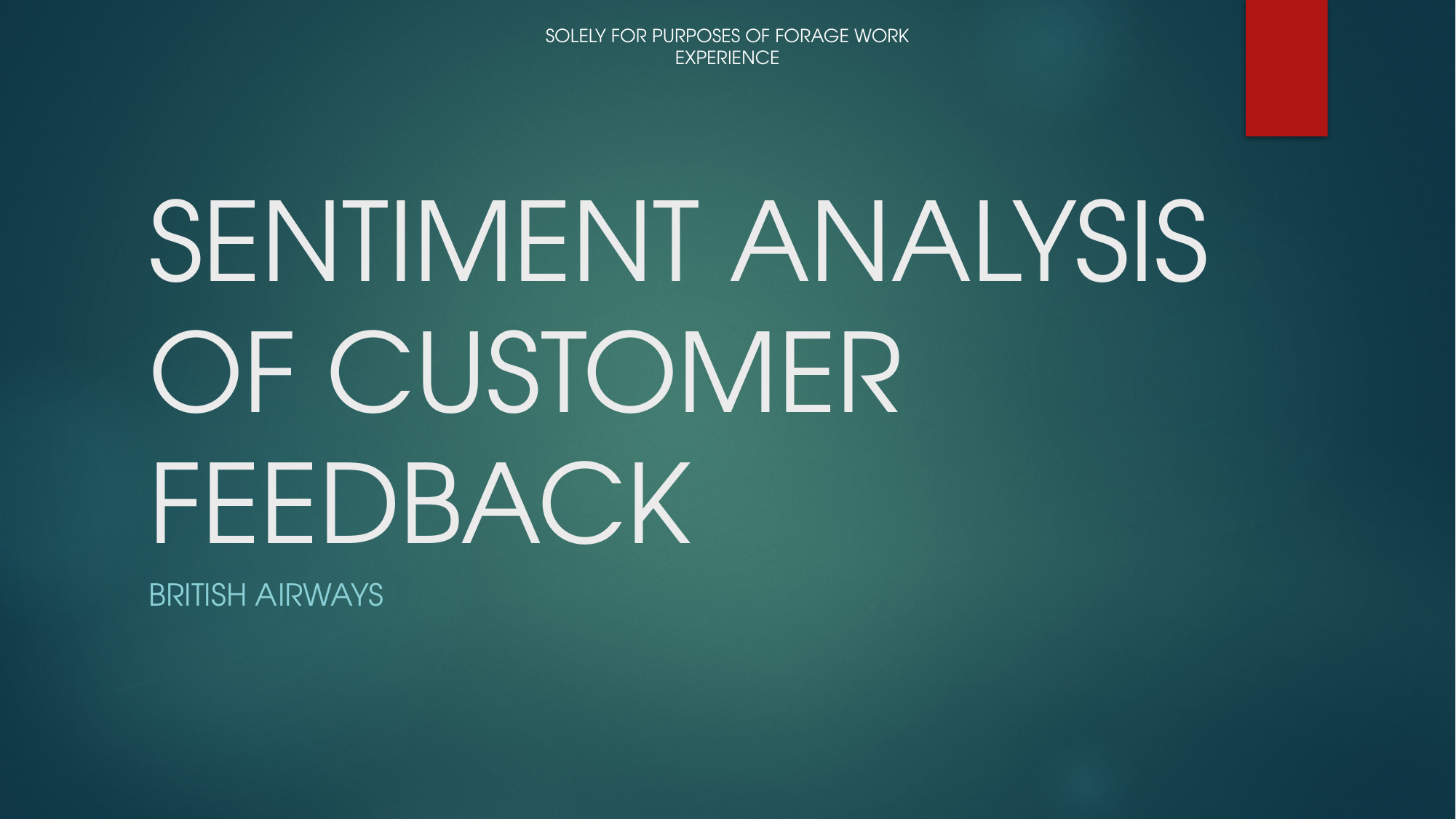

# SENTIMENT ANALYSIS OF CUSTOMER FEEDBACK
BRITISH AIRWAYS